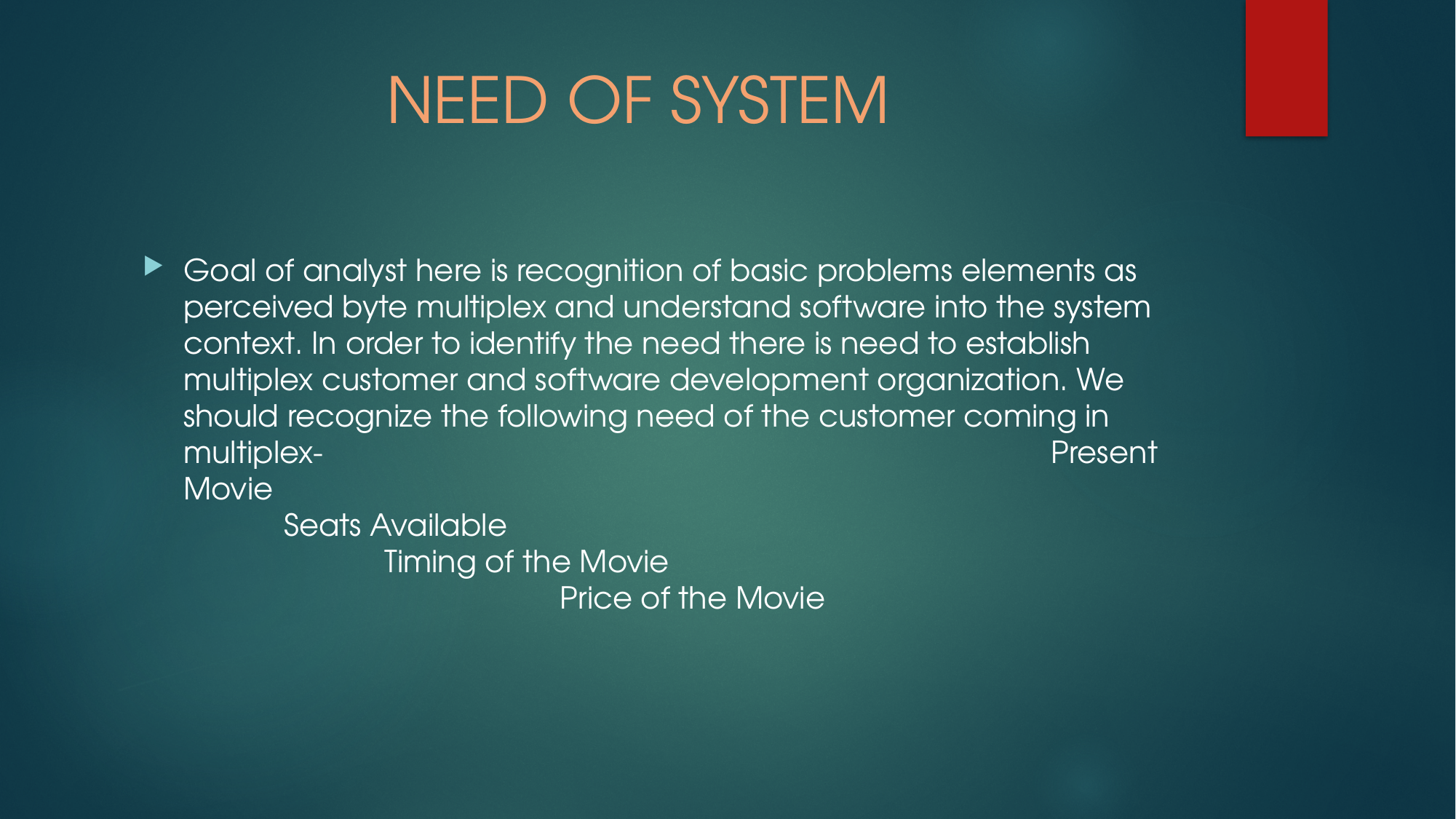

# NEED OF SYSTEM
Goal of analyst here is recognition of basic problems elements as perceived byte multiplex and understand software into the system context. In order to identify the need there is need to establish multiplex customer and software development organization. We should recognize the following need of the customer coming in multiplex-                                                                                       Present Movie                                                                                                                          Seats Available                                                                                                          Timing of the Movie                                                                                                            Price of the Movie